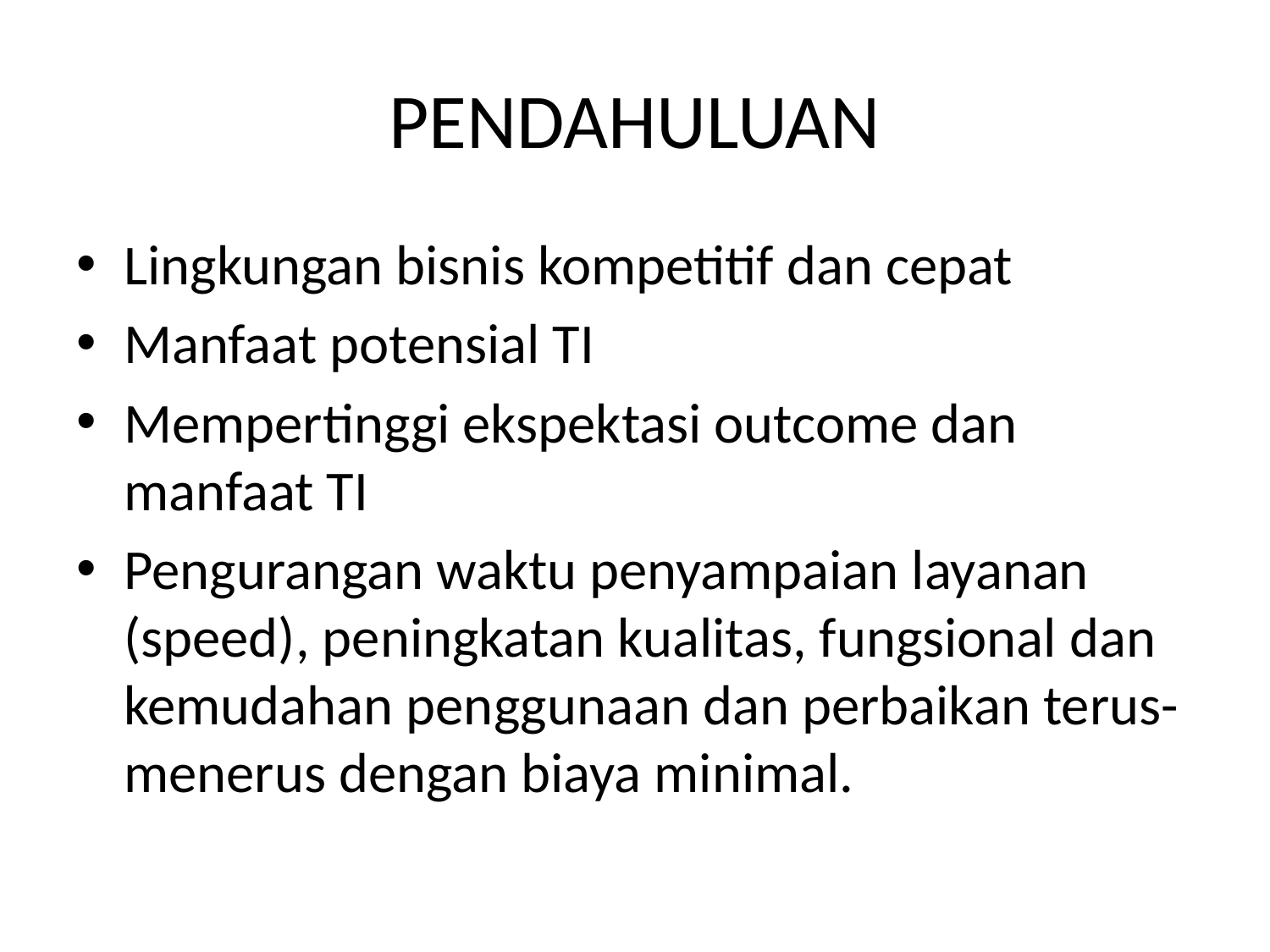

# PENDAHULUAN
Lingkungan bisnis kompetitif dan cepat
Manfaat potensial TI
Mempertinggi ekspektasi outcome dan manfaat TI
Pengurangan waktu penyampaian layanan (speed), peningkatan kualitas, fungsional dan kemudahan penggunaan dan perbaikan terus-menerus dengan biaya minimal.